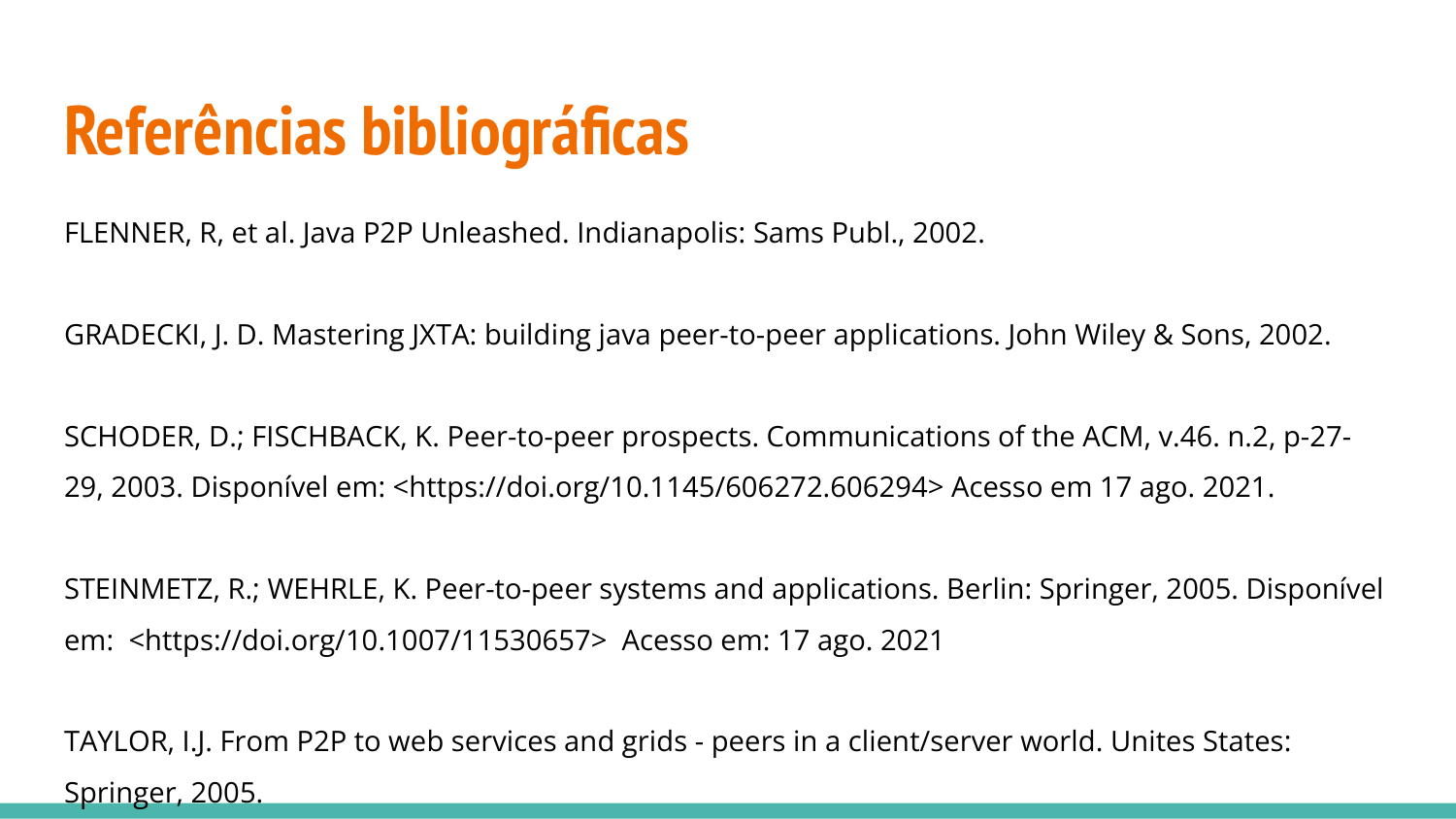

# Referências bibliográficas
FLENNER, R, et al. Java P2P Unleashed. Indianapolis: Sams Publ., 2002.

GRADECKI, J. D. Mastering JXTA: building java peer-to-peer applications. John Wiley & Sons, 2002.

SCHODER, D.; FISCHBACK, K. Peer-to-peer prospects. Communications of the ACM, v.46. n.2, p-27-29, 2003. Disponível em: <https://doi.org/10.1145/606272.606294> Acesso em 17 ago. 2021.

STEINMETZ, R.; WEHRLE, K. Peer-to-peer systems and applications. Berlin: Springer, 2005. Disponível em:  <https://doi.org/10.1007/11530657>  Acesso em: 17 ago. 2021

TAYLOR, I.J. From P2P to web services and grids - peers in a client/server world. Unites States: Springer, 2005.